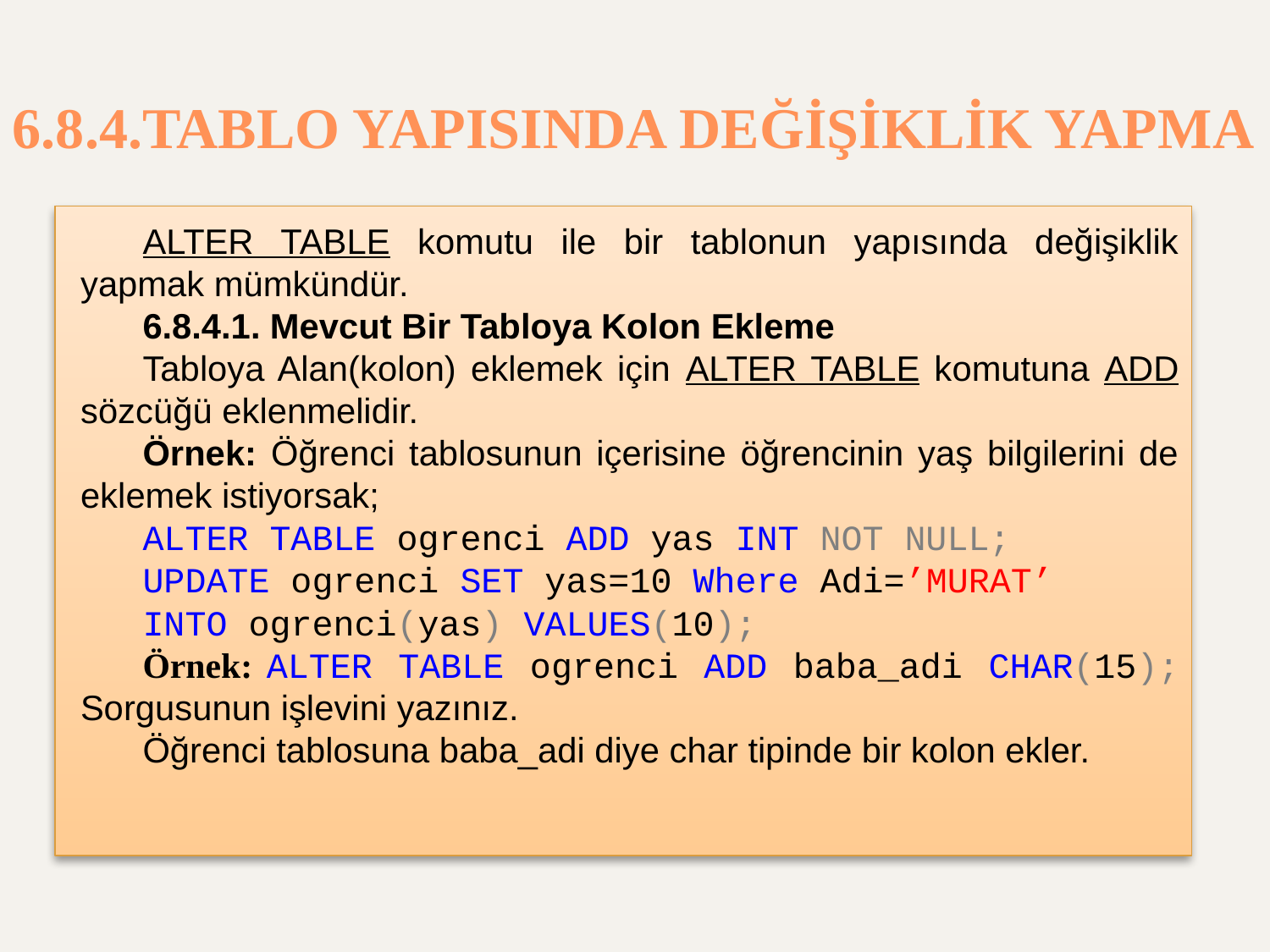

# 6.8.4.TABLO YAPISINDA DEĞİŞİKLİK YAPMA
ALTER TABLE komutu ile bir tablonun yapısında değişiklik yapmak mümkündür.
6.8.4.1. Mevcut Bir Tabloya Kolon Ekleme
Tabloya Alan(kolon) eklemek için ALTER TABLE komutuna ADD sözcüğü eklenmelidir.
Örnek: Öğrenci tablosunun içerisine öğrencinin yaş bilgilerini de eklemek istiyorsak;
ALTER TABLE ogrenci ADD yas INT NOT NULL;
UPDATE ogrenci SET yas=10 Where Adi=’MURAT’
INTO ogrenci(yas) VALUES(10);
Örnek: ALTER TABLE ogrenci ADD baba_adi CHAR(15); Sorgusunun işlevini yazınız.
Öğrenci tablosuna baba_adi diye char tipinde bir kolon ekler.